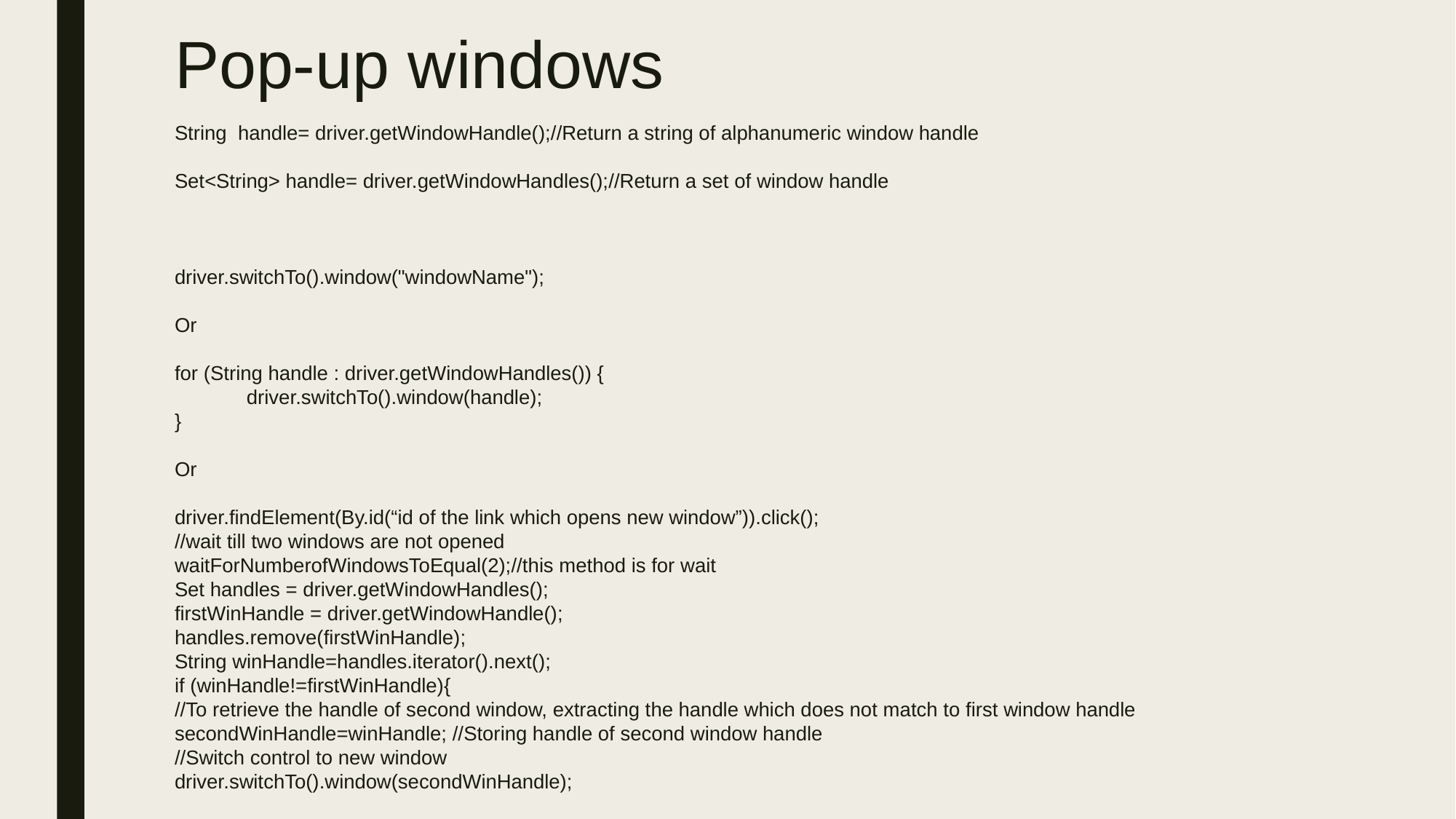

# Pop-up windows
String  handle= driver.getWindowHandle();//Return a string of alphanumeric window handle

Set<String> handle= driver.getWindowHandles();//Return a set of window handle

driver.switchTo().window("windowName");

Or

for (String handle : driver.getWindowHandles()) {
	driver.switchTo().window(handle);
}

Or

driver.findElement(By.id(“id of the link which opens new window”)).click();
//wait till two windows are not opened
waitForNumberofWindowsToEqual(2);//this method is for wait
Set handles = driver.getWindowHandles();
firstWinHandle = driver.getWindowHandle();
handles.remove(firstWinHandle);
String winHandle=handles.iterator().next();
if (winHandle!=firstWinHandle){
//To retrieve the handle of second window, extracting the handle which does not match to first window handle
secondWinHandle=winHandle; //Storing handle of second window handle
//Switch control to new window
driver.switchTo().window(secondWinHandle);